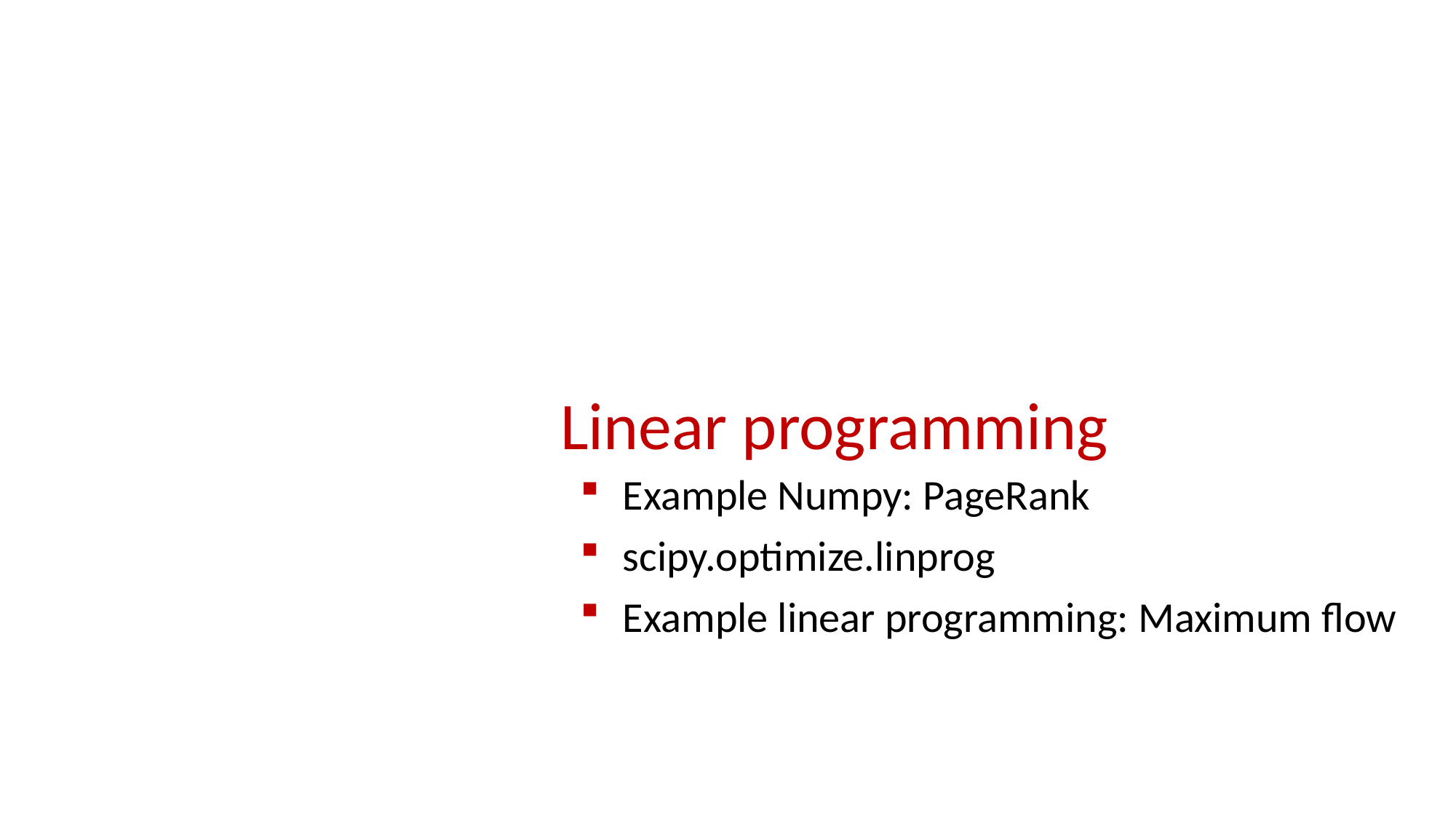

# Linear programming
Example Numpy: PageRank
scipy.optimize.linprog
Example linear programming: Maximum flow